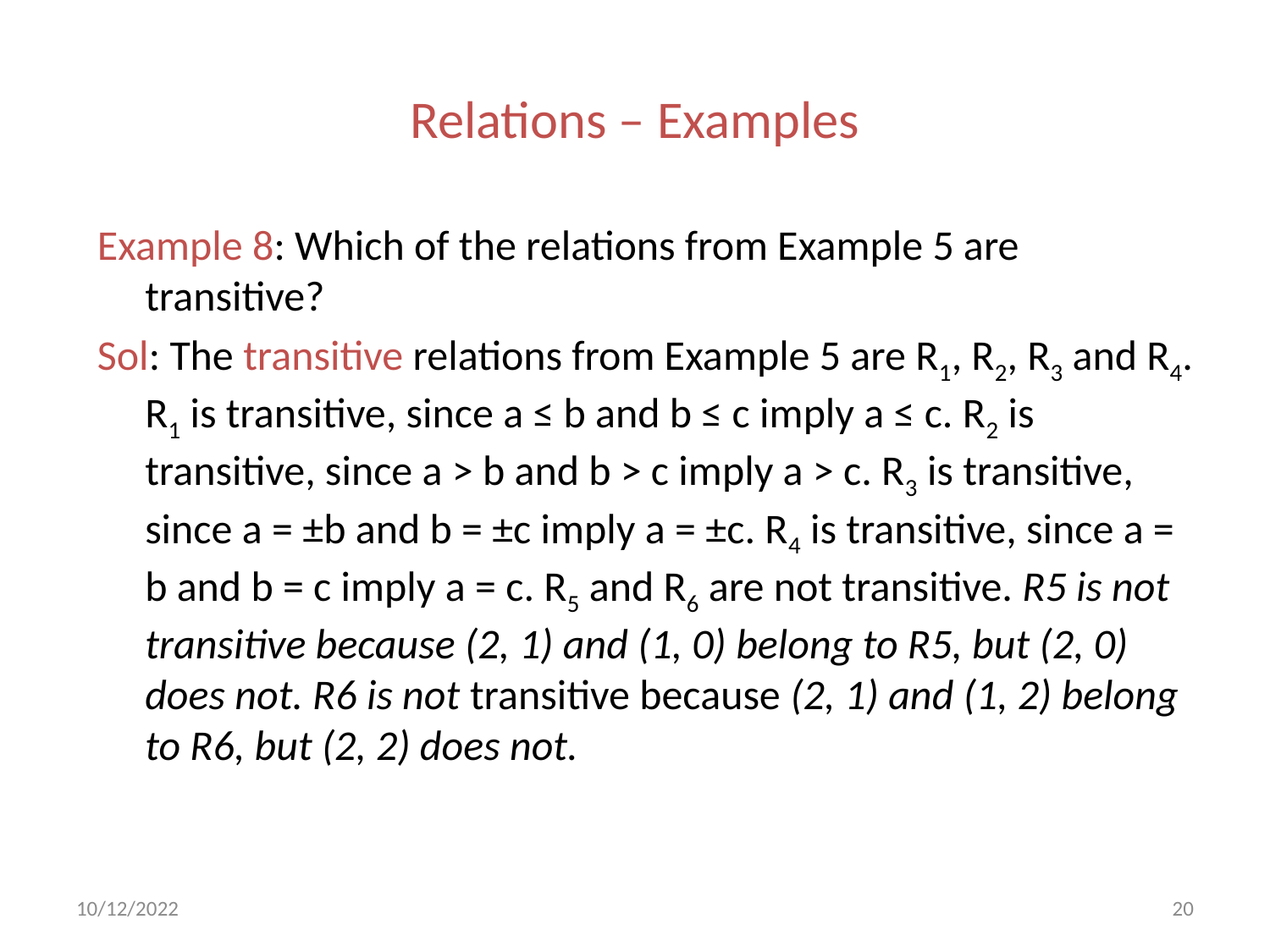

# Relations – Examples
Example 8: Which of the relations from Example 5 are transitive?
Sol: The transitive relations from Example 5 are R1, R2, R3 and R4. R1 is transitive, since a ≤ b and b ≤ c imply a ≤ c. R2 is transitive, since a > b and b > c imply a > c. R3 is transitive, since a = ±b and b = ±c imply a = ±c. R4 is transitive, since a = b and b = c imply a = c. R5 and R6 are not transitive. R5 is not transitive because (2, 1) and (1, 0) belong to R5, but (2, 0) does not. R6 is not transitive because (2, 1) and (1, 2) belong to R6, but (2, 2) does not.
10/12/2022
20